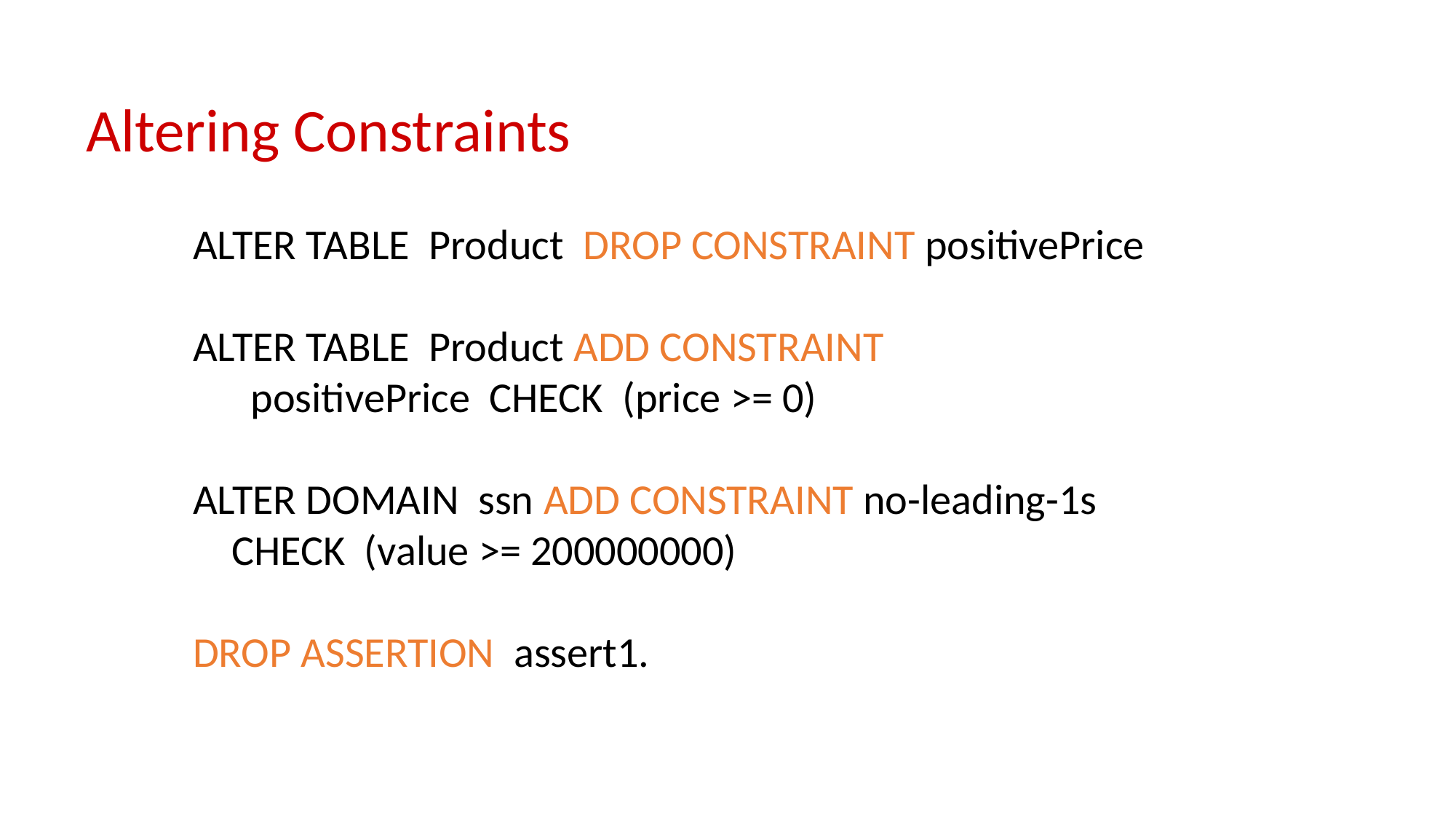

# Altering Constraints
ALTER TABLE  Product  DROP CONSTRAINT positivePrice

ALTER TABLE  Product ADD CONSTRAINT
      positivePrice  CHECK  (price >= 0)

ALTER DOMAIN  ssn ADD CONSTRAINT no-leading-1s
    CHECK  (value >= 200000000)

DROP ASSERTION  assert1.